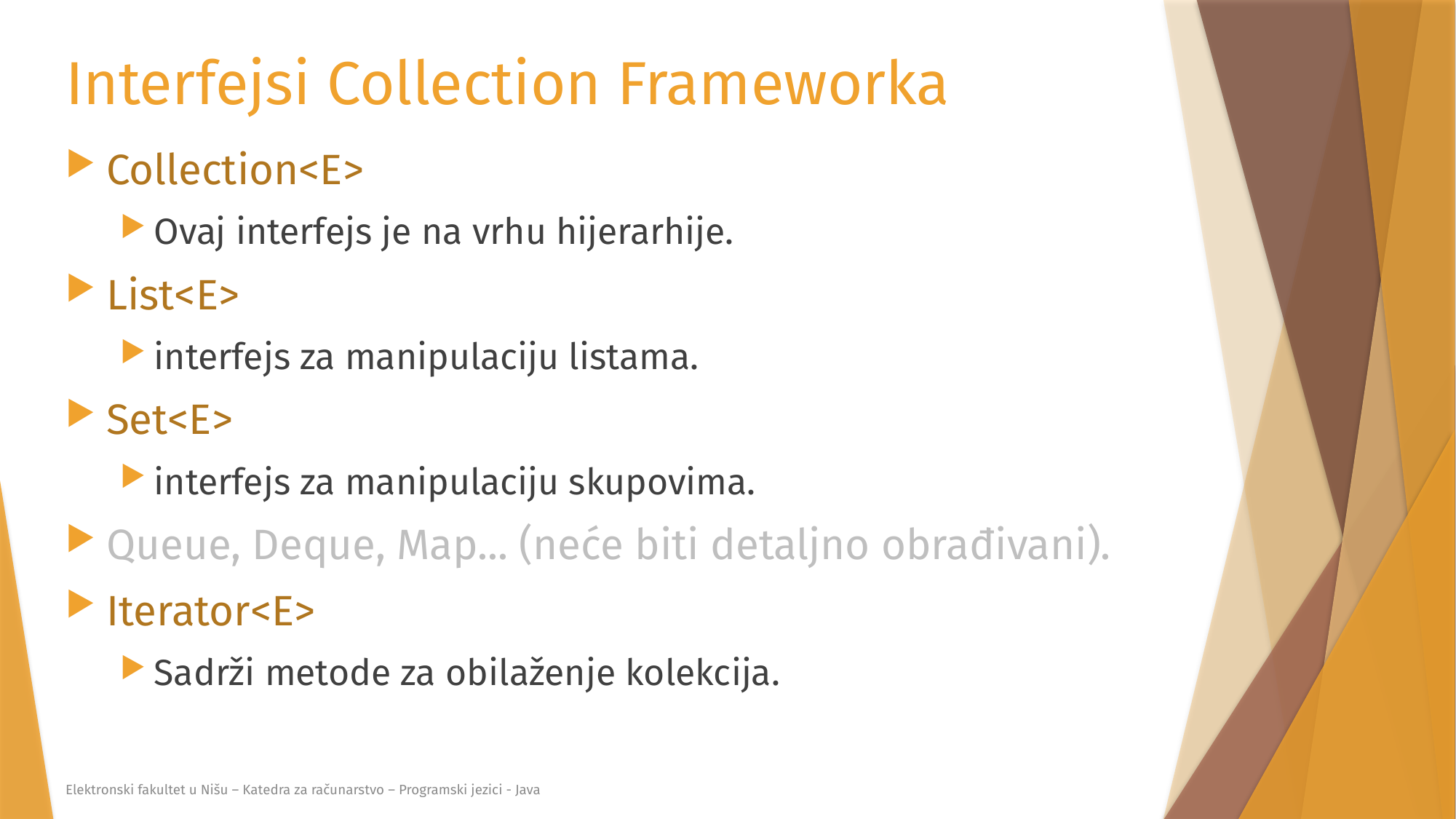

# Interfejsi Collection Frameworka
Collection<E>
Ovaj interfejs je na vrhu hijerarhije.
List<E>
interfejs za manipulaciju listama.
Set<E>
interfejs za manipulaciju skupovima.
Queue, Deque, Map... (neće biti detaljno obrađivani).
Iterator<E>
Sadrži metode za obilaženje kolekcija.

Elektronski fakultet u Nišu – Katedra za računarstvo – Programski jezici - Java